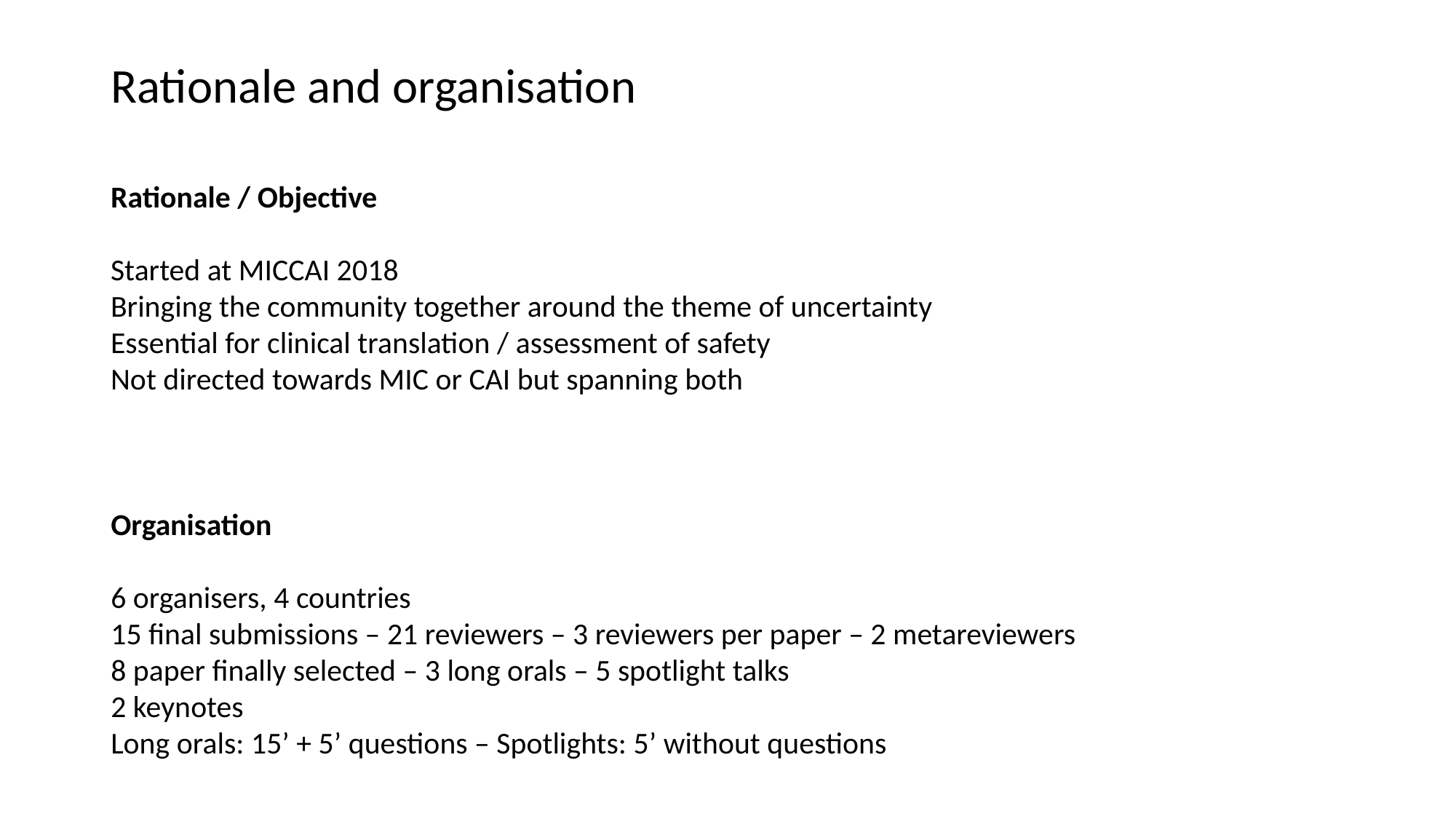

# Rationale and organisation
Rationale / Objective

Started at MICCAI 2018
Bringing the community together around the theme of uncertainty
Essential for clinical translation / assessment of safety
Not directed towards MIC or CAI but spanning both
Organisation

6 organisers, 4 countries
15 final submissions – 21 reviewers – 3 reviewers per paper – 2 metareviewers
8 paper finally selected – 3 long orals – 5 spotlight talks
2 keynotes
Long orals: 15’ + 5’ questions – Spotlights: 5’ without questions